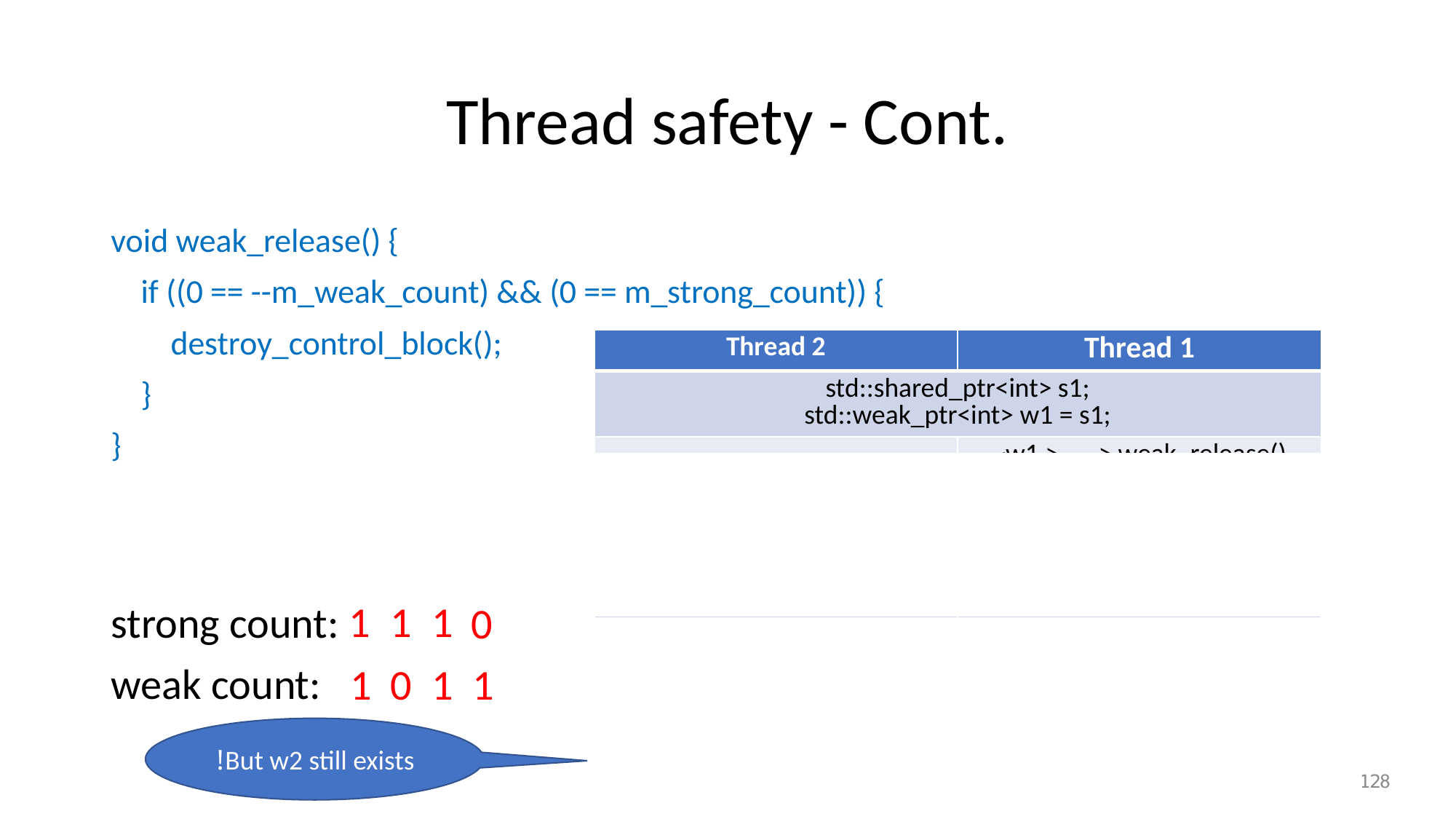

# Thread safety - Cont.
void weak_release() {
    if ((0 == --m_weak_count) && (0 == m_strong_count)) {
        destroy_control_block();
    }
}

strong count: 1  1  1  0
weak count:   1  0  1  1
| Thread 2 | Thread 1 |
| --- | --- |
| std::shared\_ptr<int> s1; std::weak\_ptr<int> w1 = s1; |  |
|  | ~w1 > … -> weak\_release() |
|  | --m\_weak\_count -> 0 |
| std::weak\_ptr<int> w2 = s1; |  |
| ~s1; |  |
|  | 0 == m\_strong\_count -> true |
|  | destroy\_control\_block() |

1
1
1
0

0
1
1
1

But w2 still exists!

128